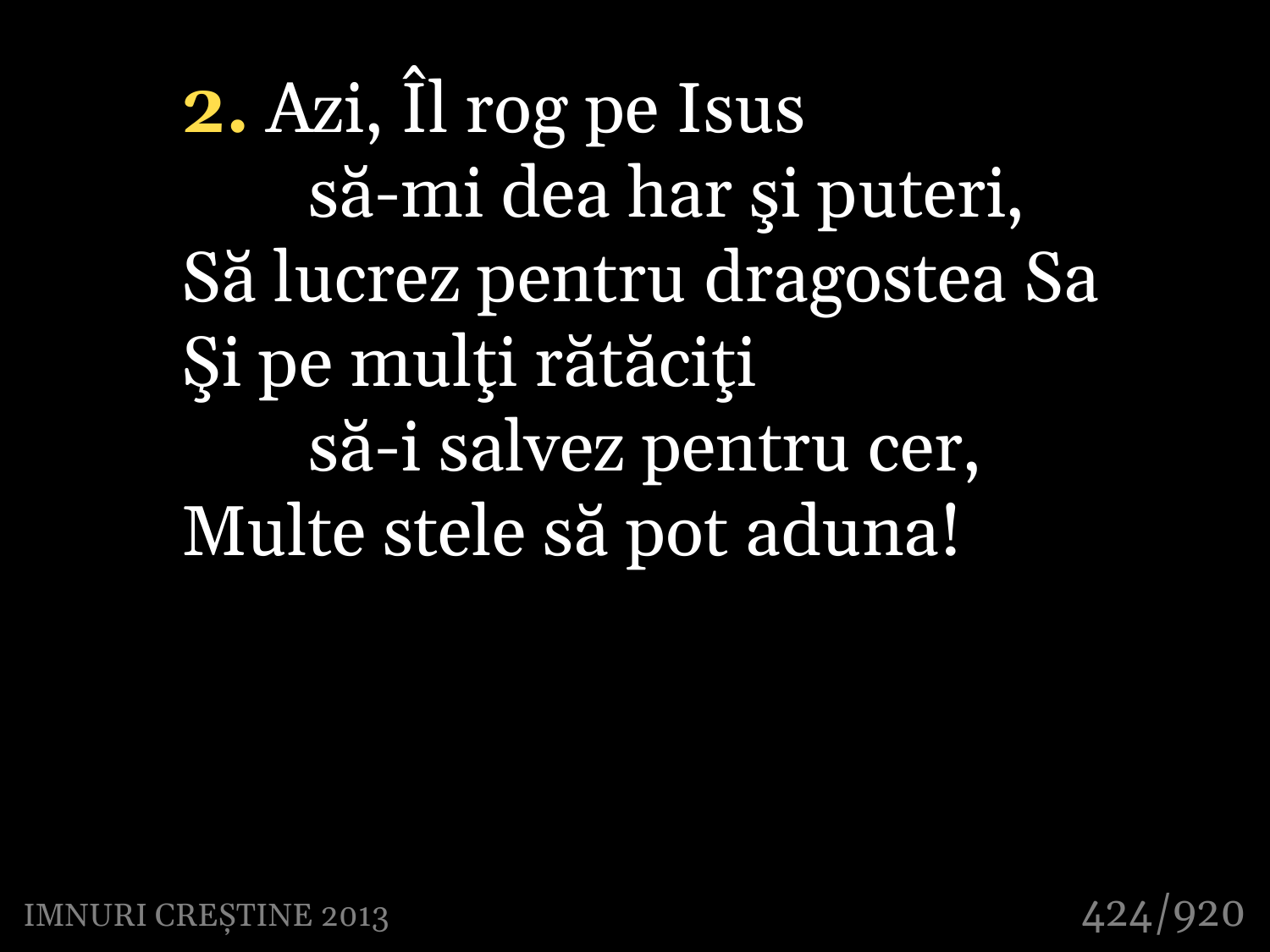

2. Azi, Îl rog pe Isus
	să-mi dea har şi puteri,
Să lucrez pentru dragostea Sa
Şi pe mulţi rătăciţi
	să-i salvez pentru cer,
Multe stele să pot aduna!
424/920
IMNURI CREȘTINE 2013